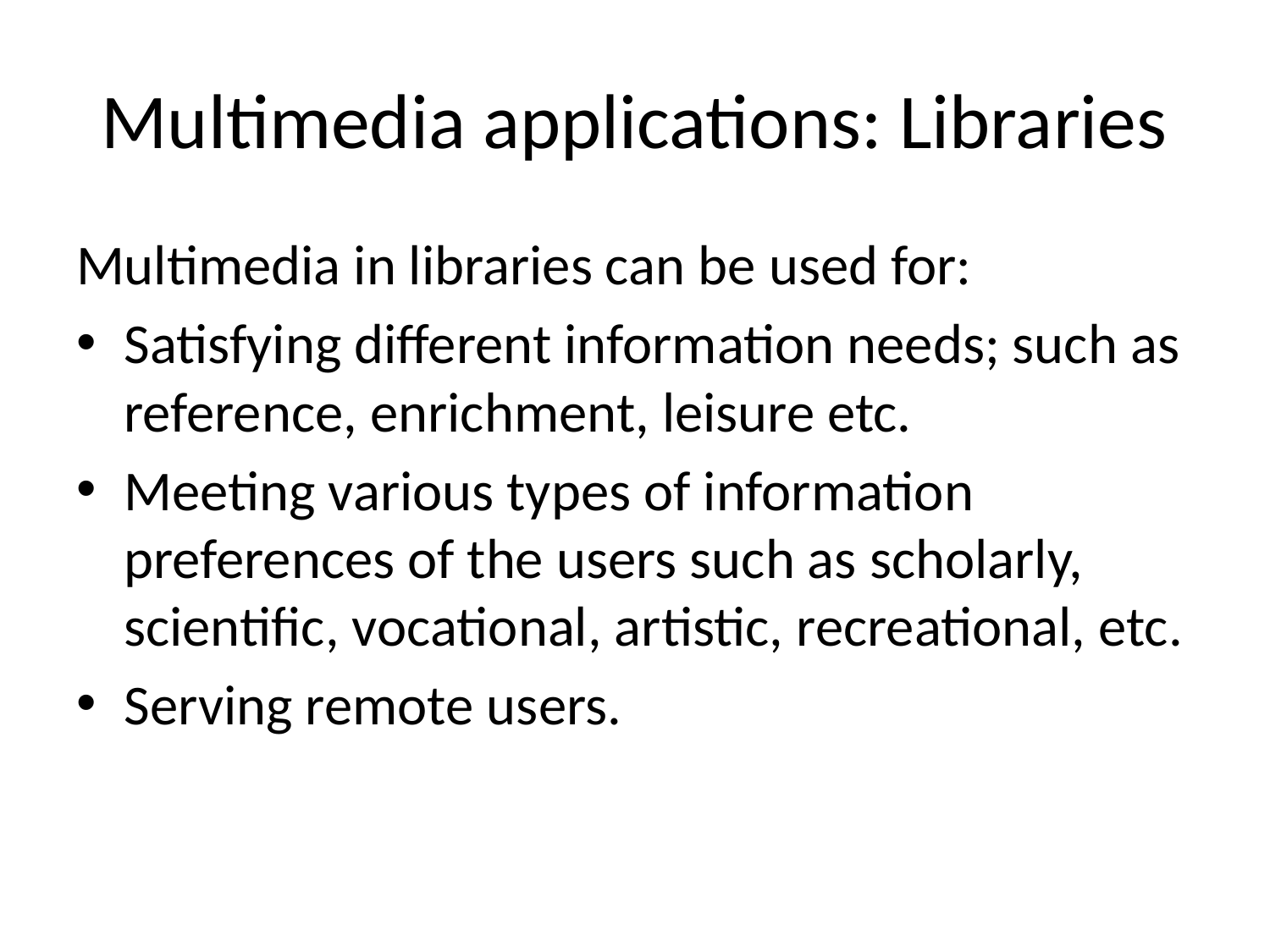

# Multimedia applications: Libraries
Multimedia in libraries can be used for:
Satisfying different information needs; such as reference, enrichment, leisure etc.
Meeting various types of information preferences of the users such as scholarly, scientific, vocational, artistic, recreational, etc.
Serving remote users.